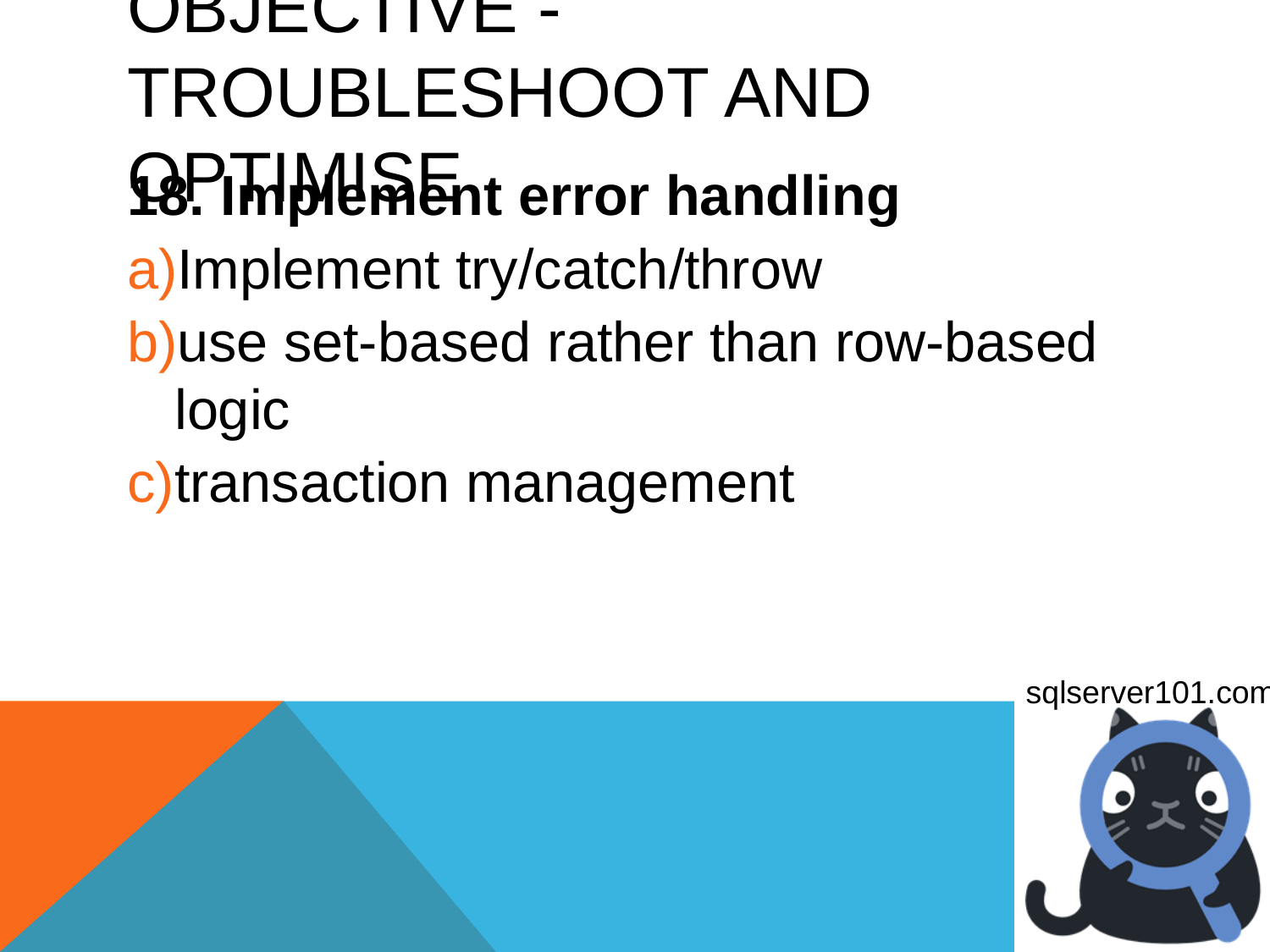

# OBJECTIVE - Troubleshoot and optimise
18. Implement error handling
Implement try/catch/throw
use set-based rather than row-based logic
transaction management